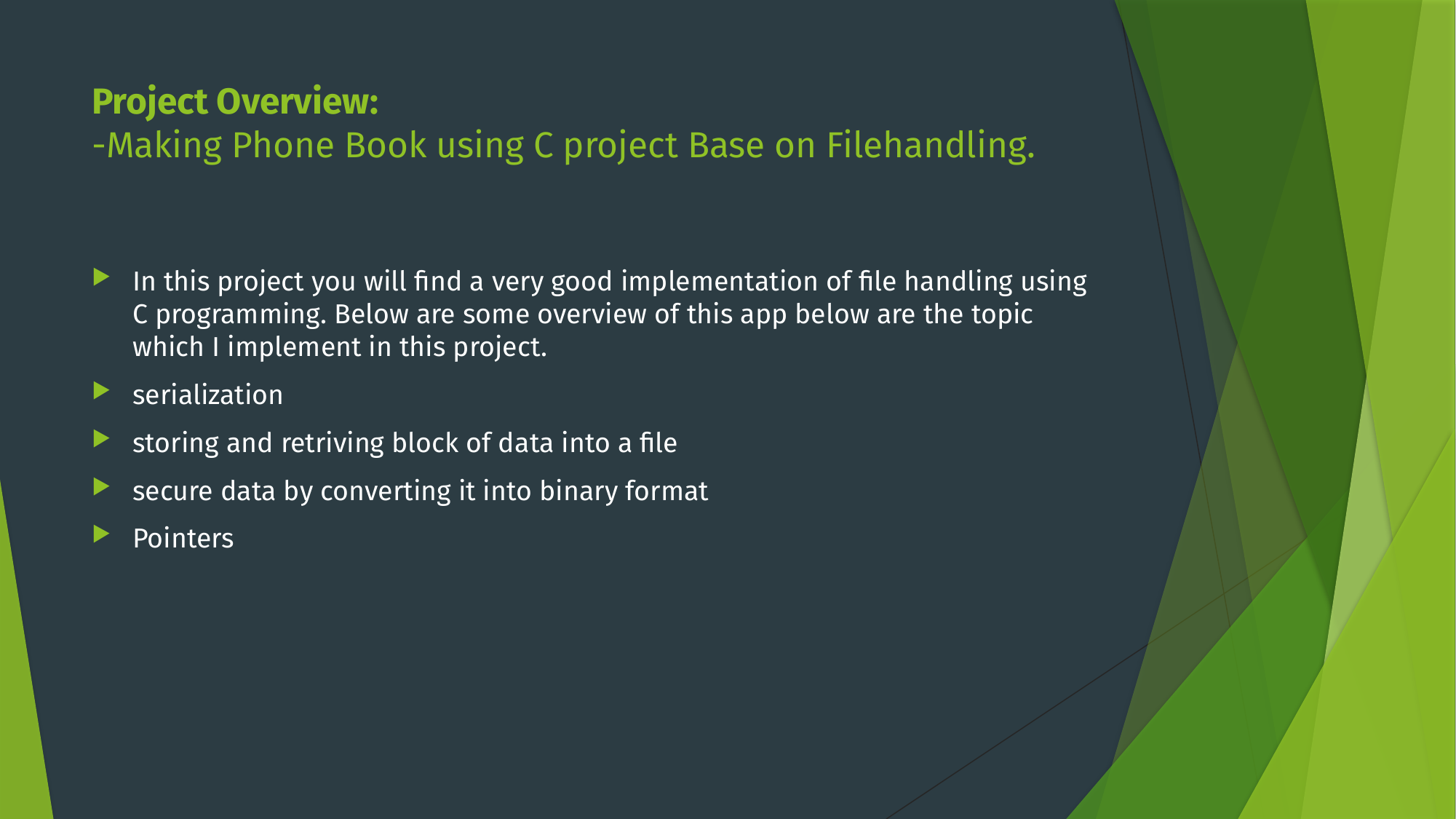

# Project Overview: -Making Phone Book using C project Base on Filehandling.
In this project you will find a very good implementation of file handling using C programming. Below are some overview of this app below are the topic which I implement in this project.
serialization
storing and retriving block of data into a file
secure data by converting it into binary format
Pointers